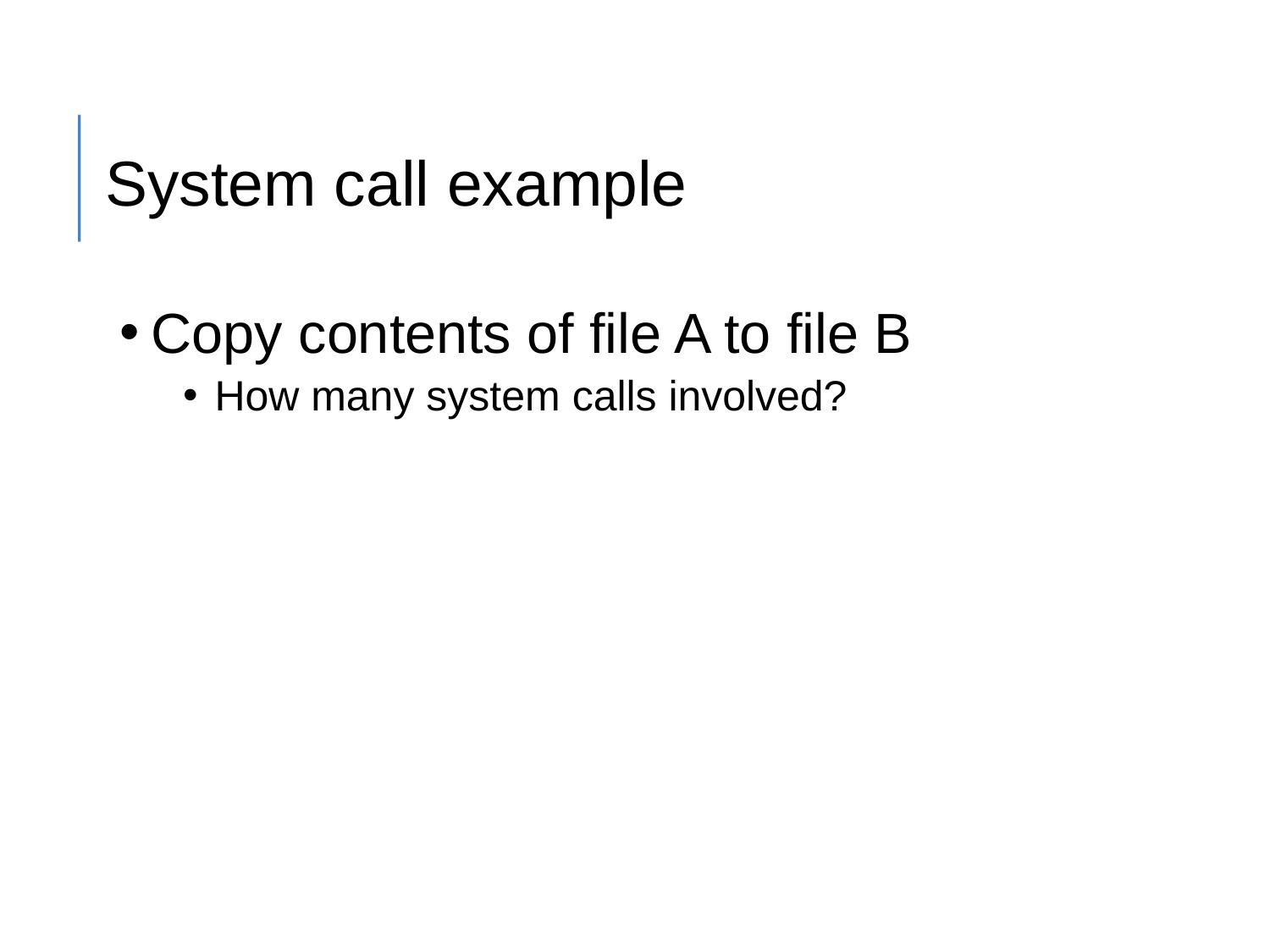

# System call example
Copy contents of file A to file B
How many system calls involved?